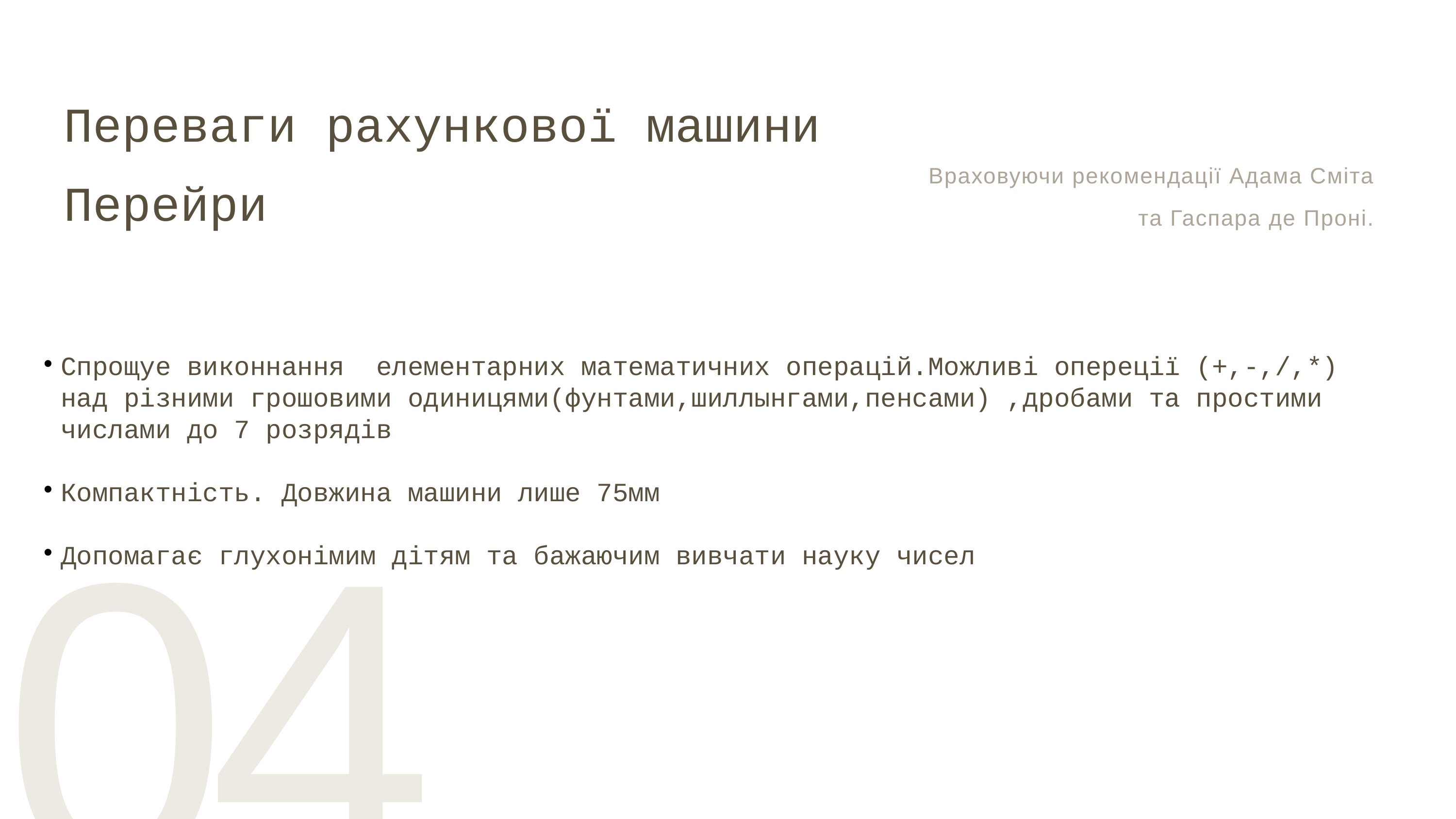

Переваги рахункової машини Перейри
Враховуючи рекомендації Адама Сміта
та Гаспара де Проні.
Спрощуе виконнання  елементарних математичних операцій.Можливі опереції (+,-,/,*) над різними грошовими одиницями(фунтами,шиллынгами,пенсами) ,дробами та простими  числами до 7 розрядів

Компактність. Довжина машини лише 75мм

Допомагає глухонімим дітям та бажаючим вивчати науку чисел
04